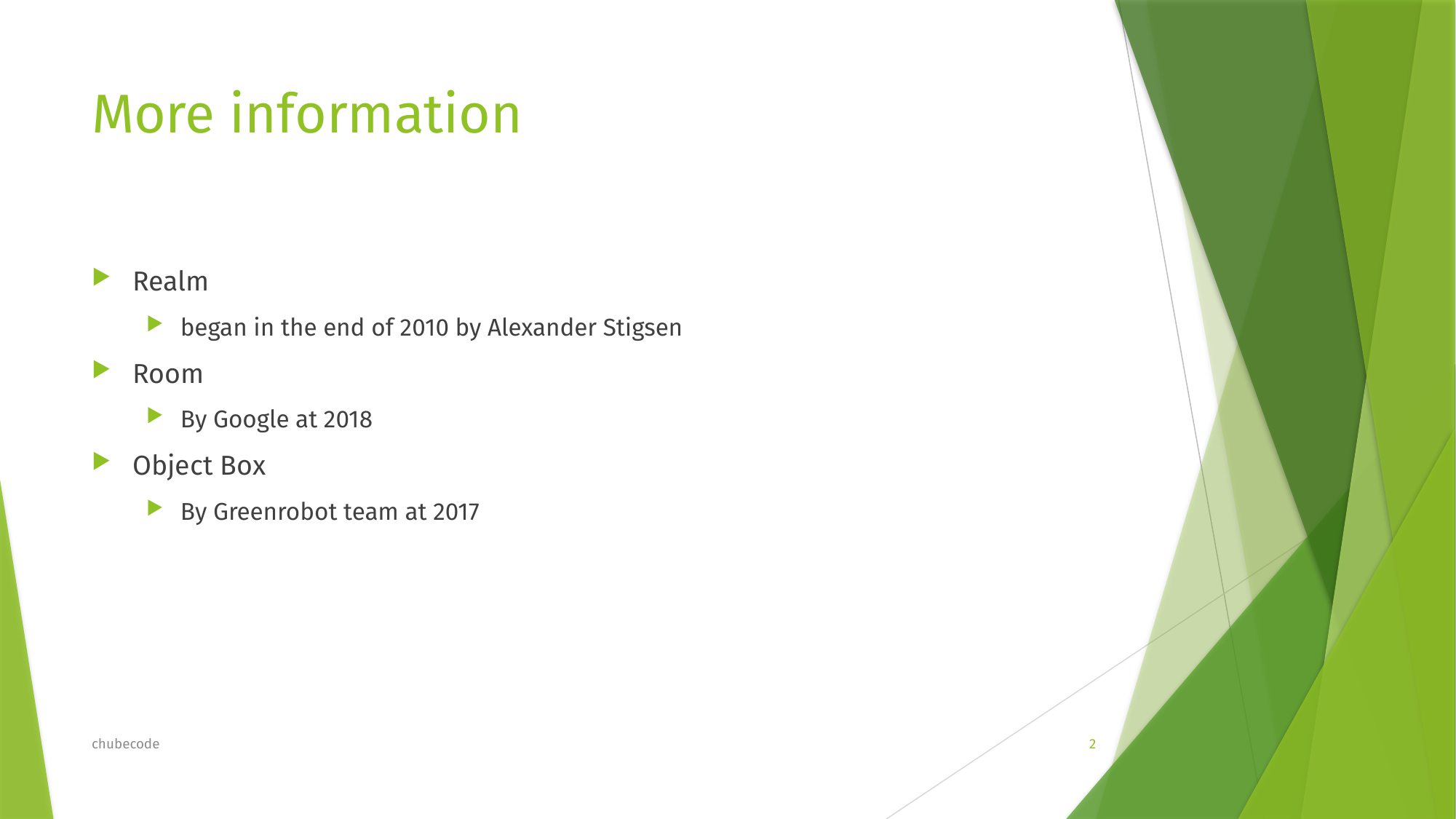

# More information
Realm
began in the end of 2010 by Alexander Stigsen
Room
By Google at 2018
Object Box
By Greenrobot team at 2017

chubecode
2